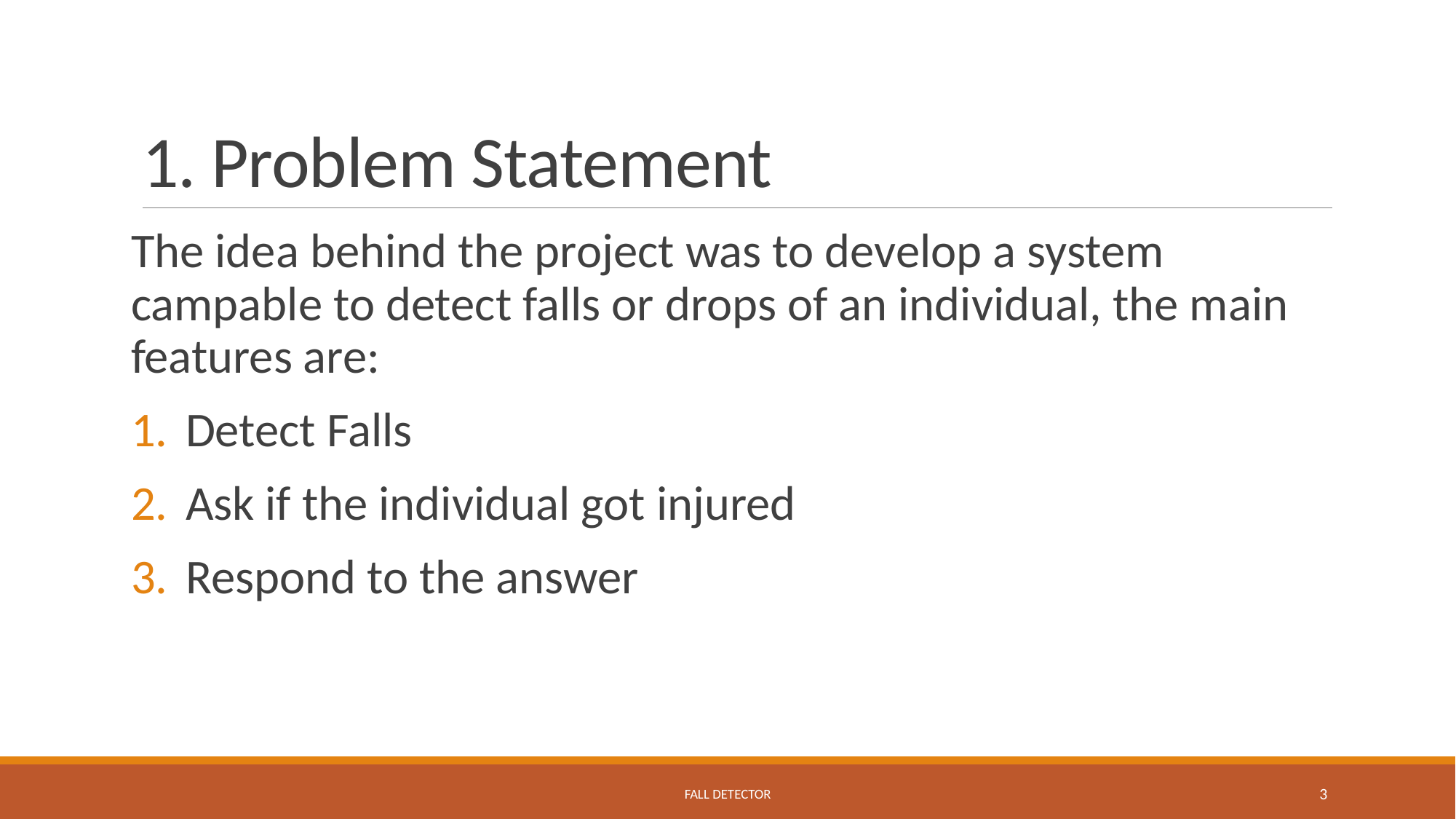

# 1. Problem Statement
The idea behind the project was to develop a system campable to detect falls or drops of an individual, the main features are:
Detect Falls
Ask if the individual got injured
Respond to the answer
Fall Detector
3